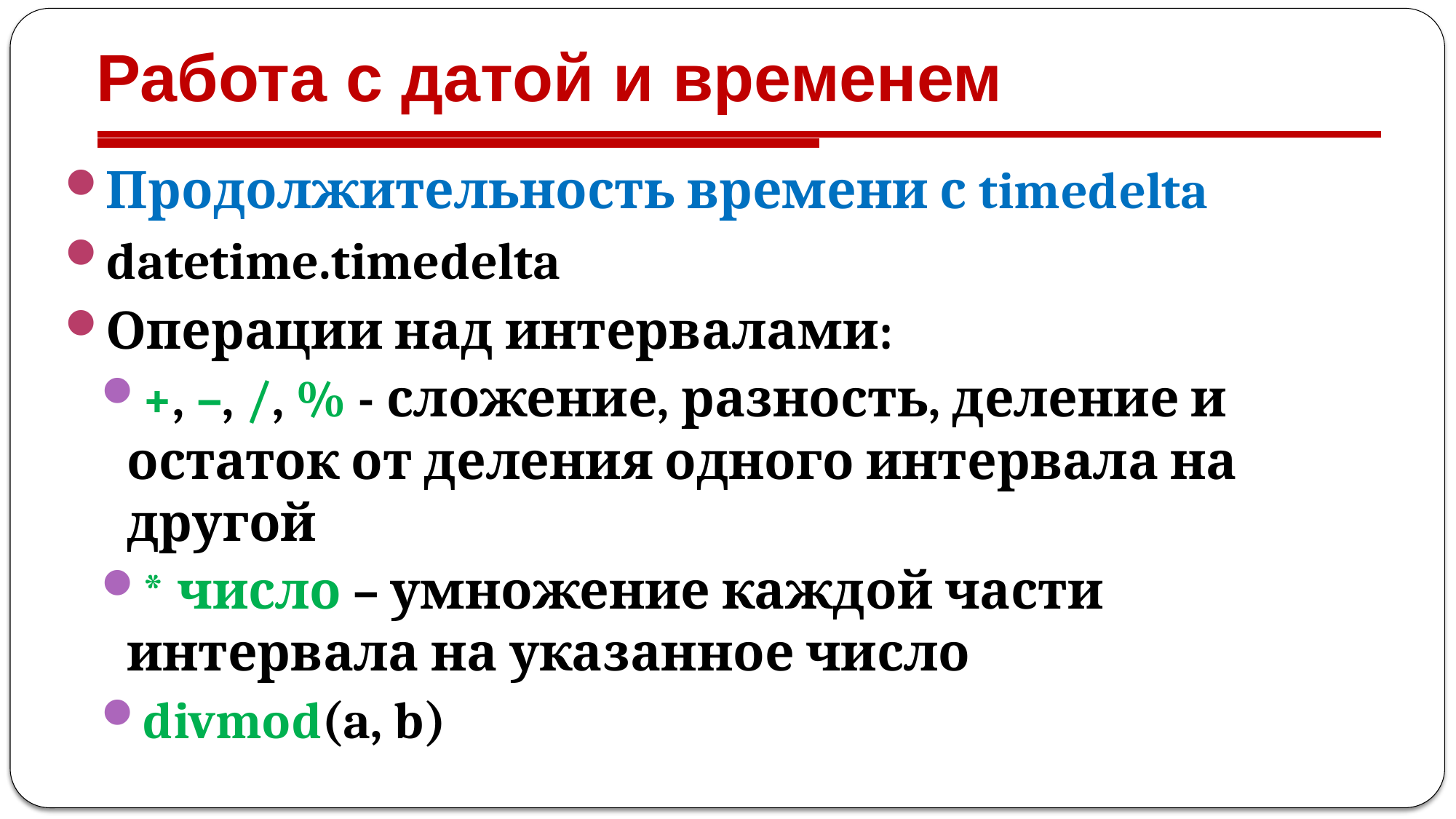

# Работа с датой и временем
Продолжительность времени с timedelta
datetime.timedelta
Операции над интервалами:
+, –, /, % - сложение, разность, деление и остаток от деления одного интервала на другой
* число – умножение каждой части интервала на указанное число
divmod(a, b)